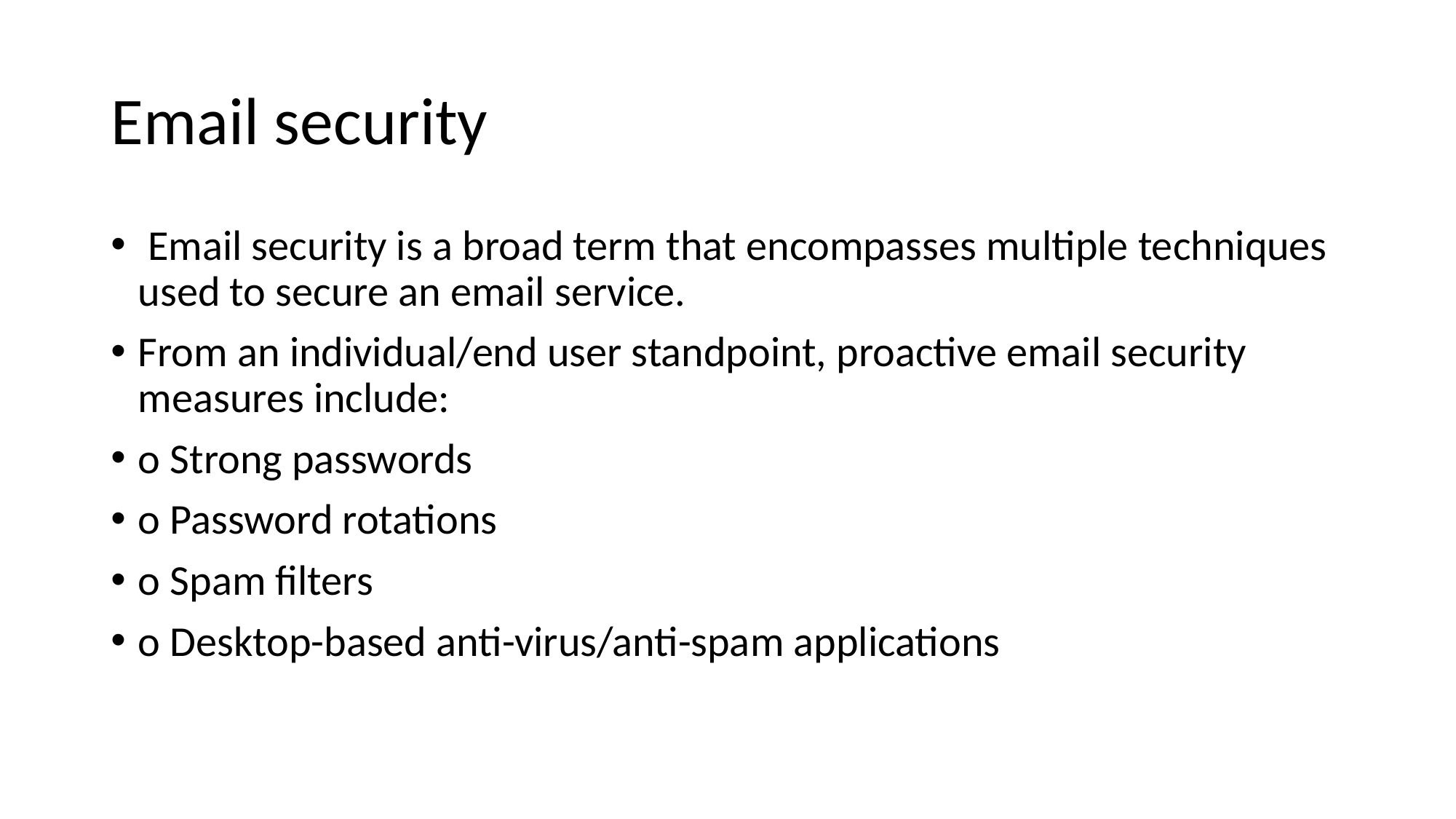

# Email security
 Email security is a broad term that encompasses multiple techniques used to secure an email service.
From an individual/end user standpoint, proactive email security measures include:
o Strong passwords
o Password rotations
o Spam filters
o Desktop-based anti-virus/anti-spam applications